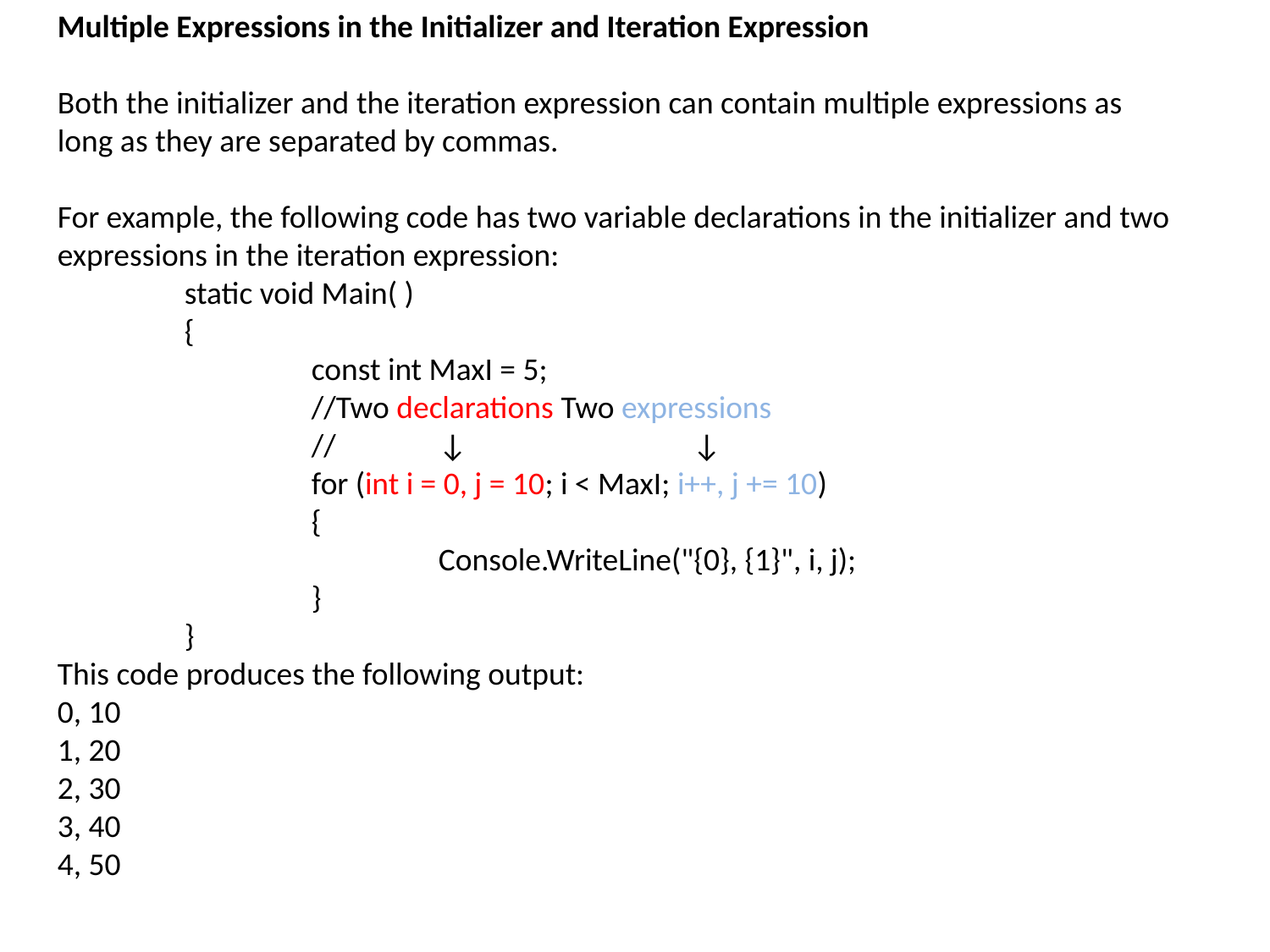

Multiple Expressions in the Initializer and Iteration Expression

Both the initializer and the iteration expression can contain multiple expressions as long as they are separated by commas.

For example, the following code has two variable declarations in the initializer and two expressions in the iteration expression:
	static void Main( )
	{
		const int MaxI = 5;
		//Two declarations Two expressions
		//	↓ 		↓
		for (int i = 0, j = 10; i < MaxI; i++, j += 10)
		{
			Console.WriteLine("{0}, {1}", i, j);
		}
	}
This code produces the following output:
0, 10
1, 20
2, 30
3, 40
4, 50